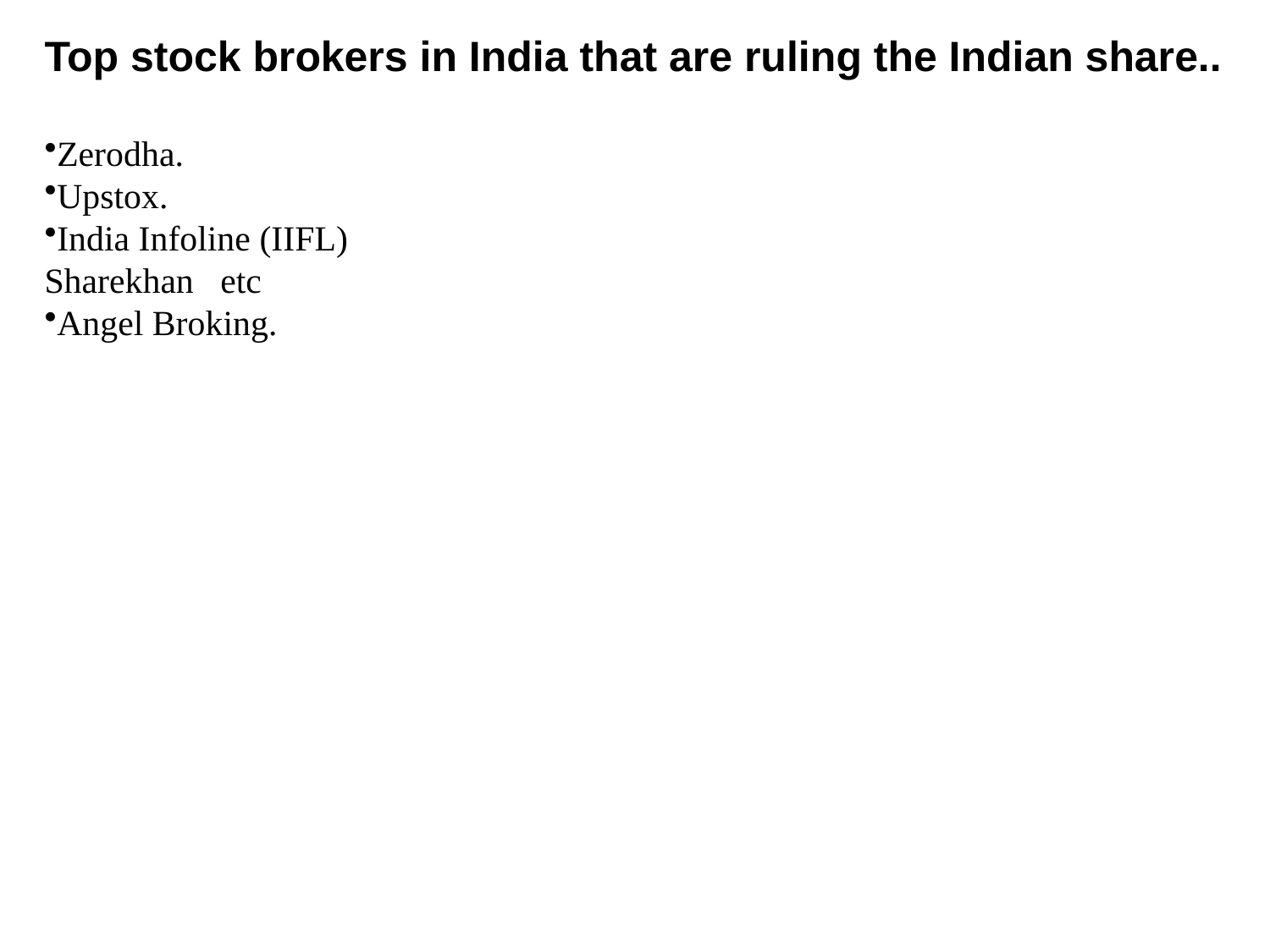

Top stock brokers in India that are ruling the Indian share..

Zerodha.
Upstox.
India Infoline (IIFL)
Sharekhan   etc
Angel Broking.